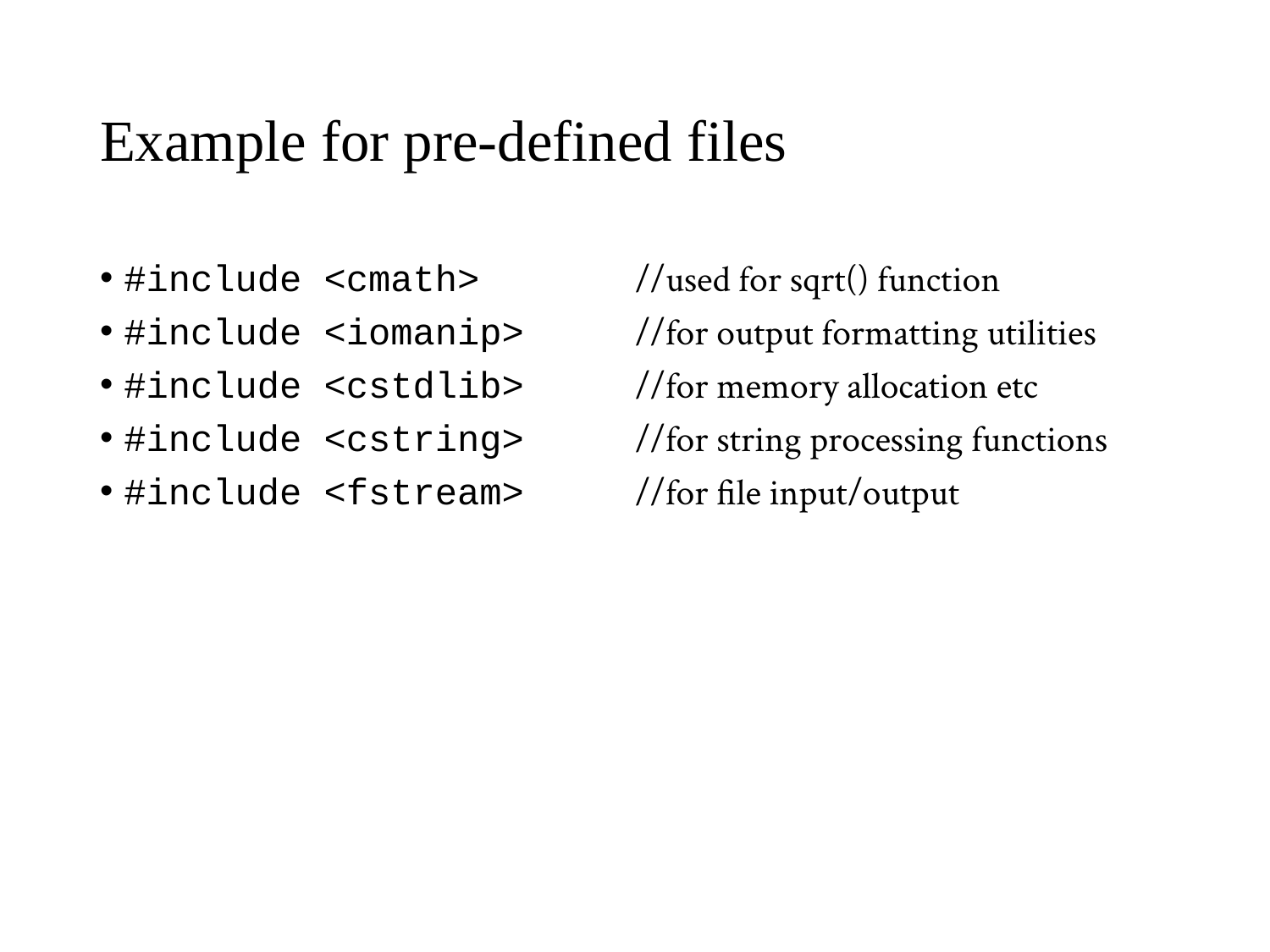

# Example for pre-defined files
#include <cmath>       //used for sqrt() function
#include <iomanip>     //for output formatting utilities
#include <cstdlib>     //for memory allocation etc
#include <cstring>     //for string processing functions
#include <fstream>     //for file input/output